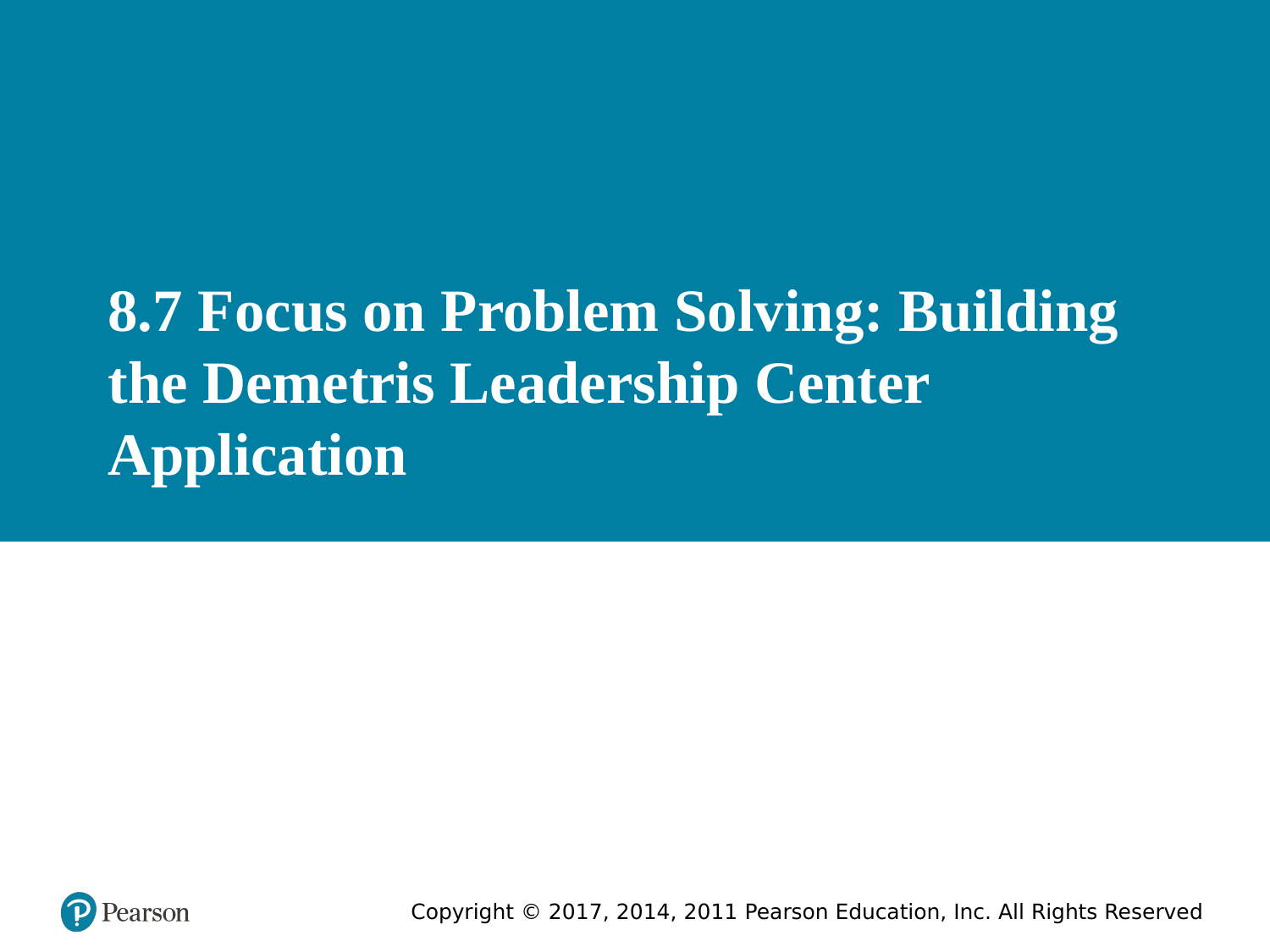

# 8.7 Focus on Problem Solving: Building the Demetris Leadership Center Application